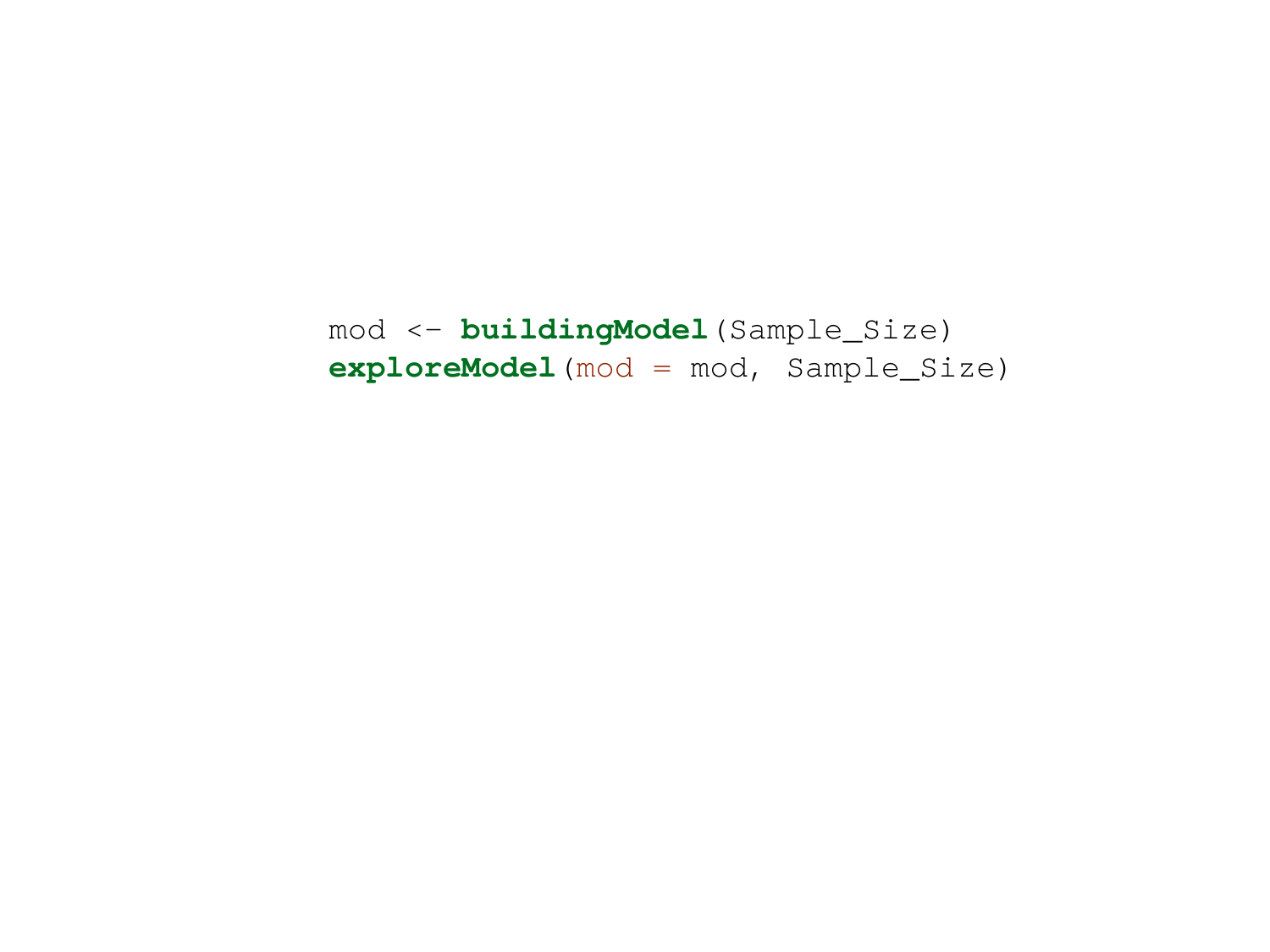

mod <- buildingModel(Sample_Size)
    exploreModel(mod = mod, Sample_Size)